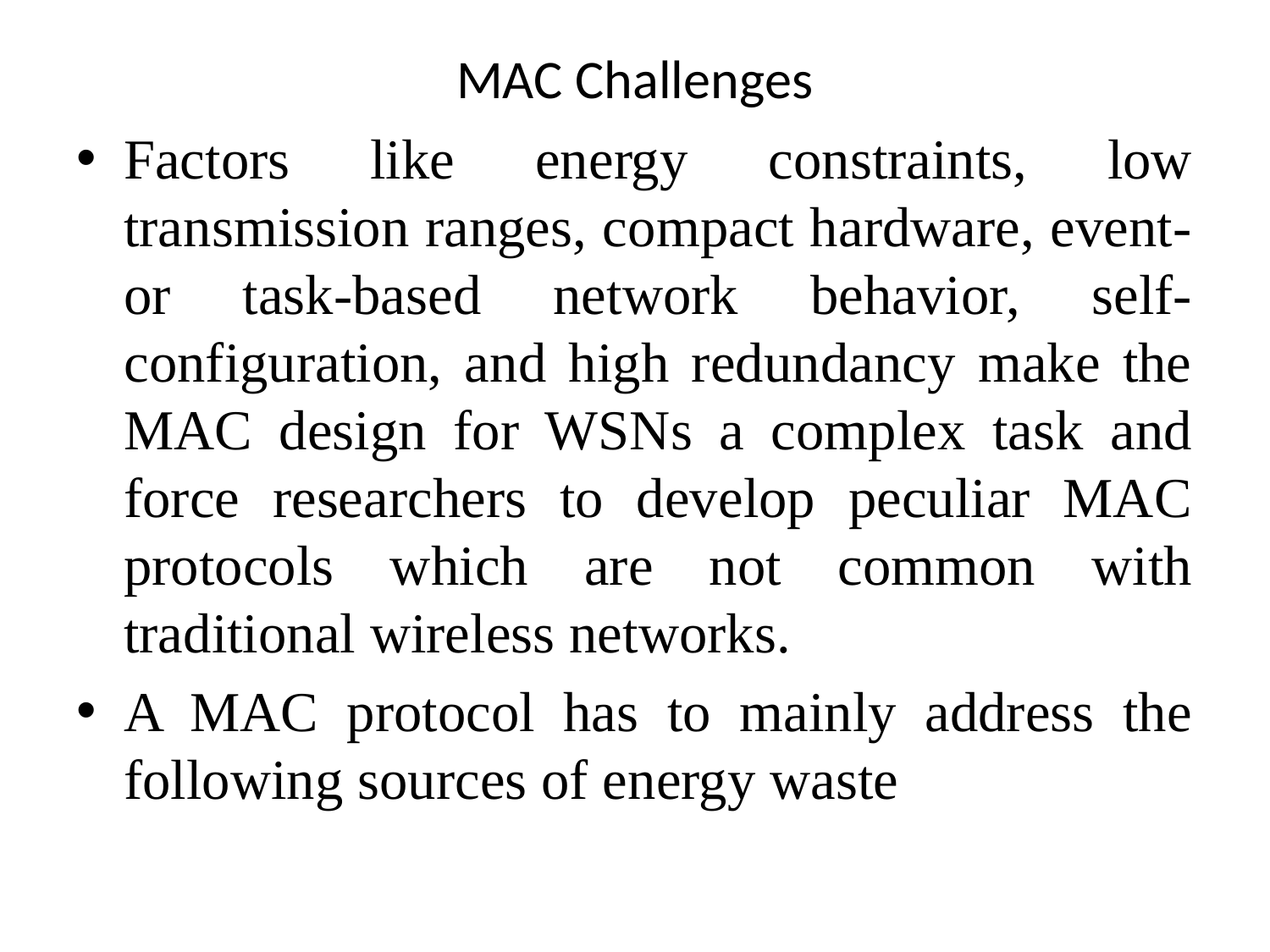

# MAC Challenges
Factors like energy constraints, low transmission ranges, compact hardware, event- or task-based network behavior, self-configuration, and high redundancy make the MAC design for WSNs a complex task and force researchers to develop peculiar MAC protocols which are not common with traditional wireless networks.
A MAC protocol has to mainly address the following sources of energy waste